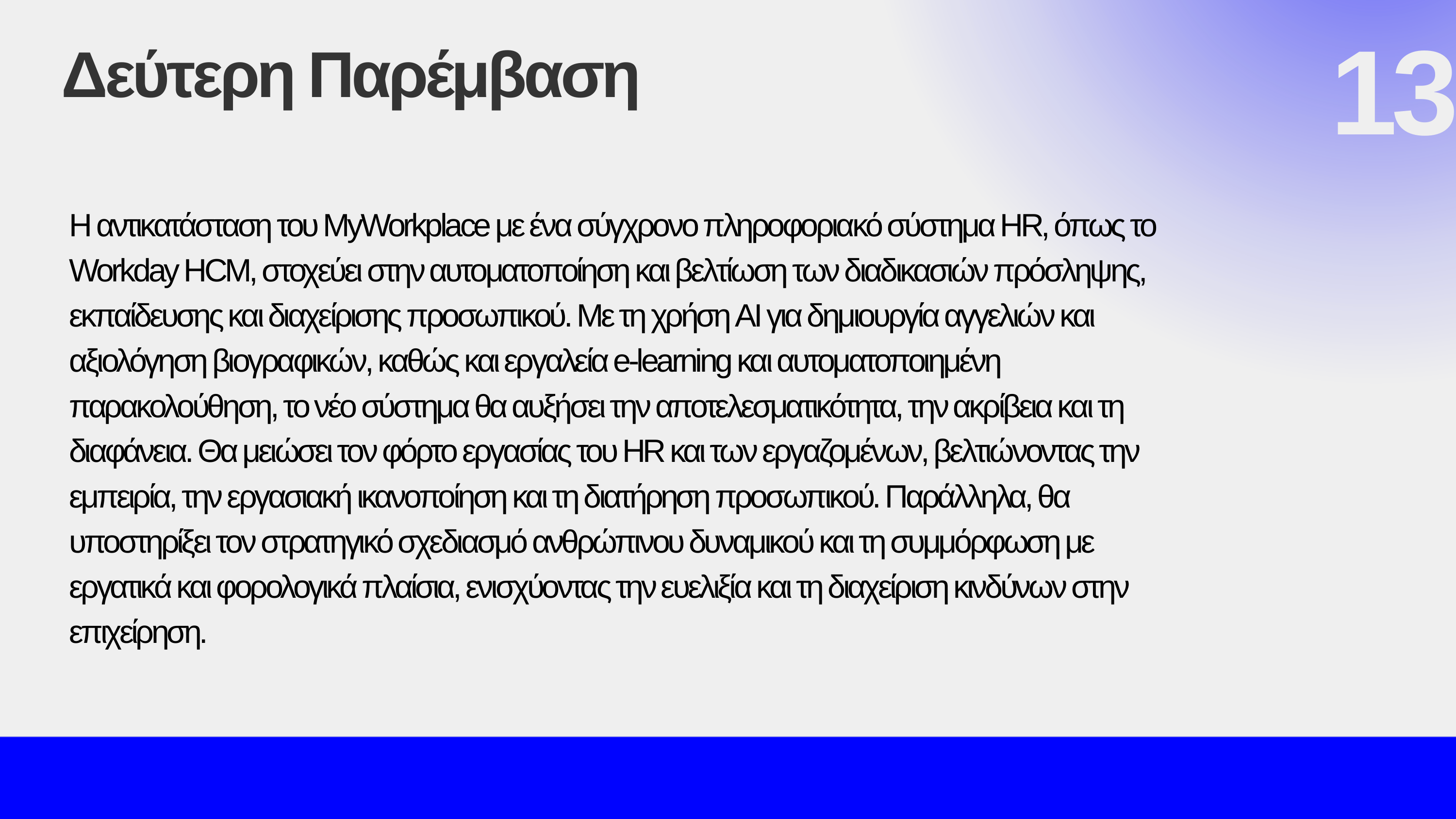

Δεύτερη Παρέμβαση
13
Η αντικατάσταση του MyWorkplace με ένα σύγχρονο πληροφοριακό σύστημα HR, όπως το Workday HCM, στοχεύει στην αυτοματοποίηση και βελτίωση των διαδικασιών πρόσληψης, εκπαίδευσης και διαχείρισης προσωπικού. Με τη χρήση AI για δημιουργία αγγελιών και αξιολόγηση βιογραφικών, καθώς και εργαλεία e-learning και αυτοματοποιημένη παρακολούθηση, το νέο σύστημα θα αυξήσει την αποτελεσματικότητα, την ακρίβεια και τη διαφάνεια. Θα μειώσει τον φόρτο εργασίας του HR και των εργαζομένων, βελτιώνοντας την εμπειρία, την εργασιακή ικανοποίηση και τη διατήρηση προσωπικού. Παράλληλα, θα υποστηρίξει τον στρατηγικό σχεδιασμό ανθρώπινου δυναμικού και τη συμμόρφωση με εργατικά και φορολογικά πλαίσια, ενισχύοντας την ευελιξία και τη διαχείριση κινδύνων στην επιχείρηση.